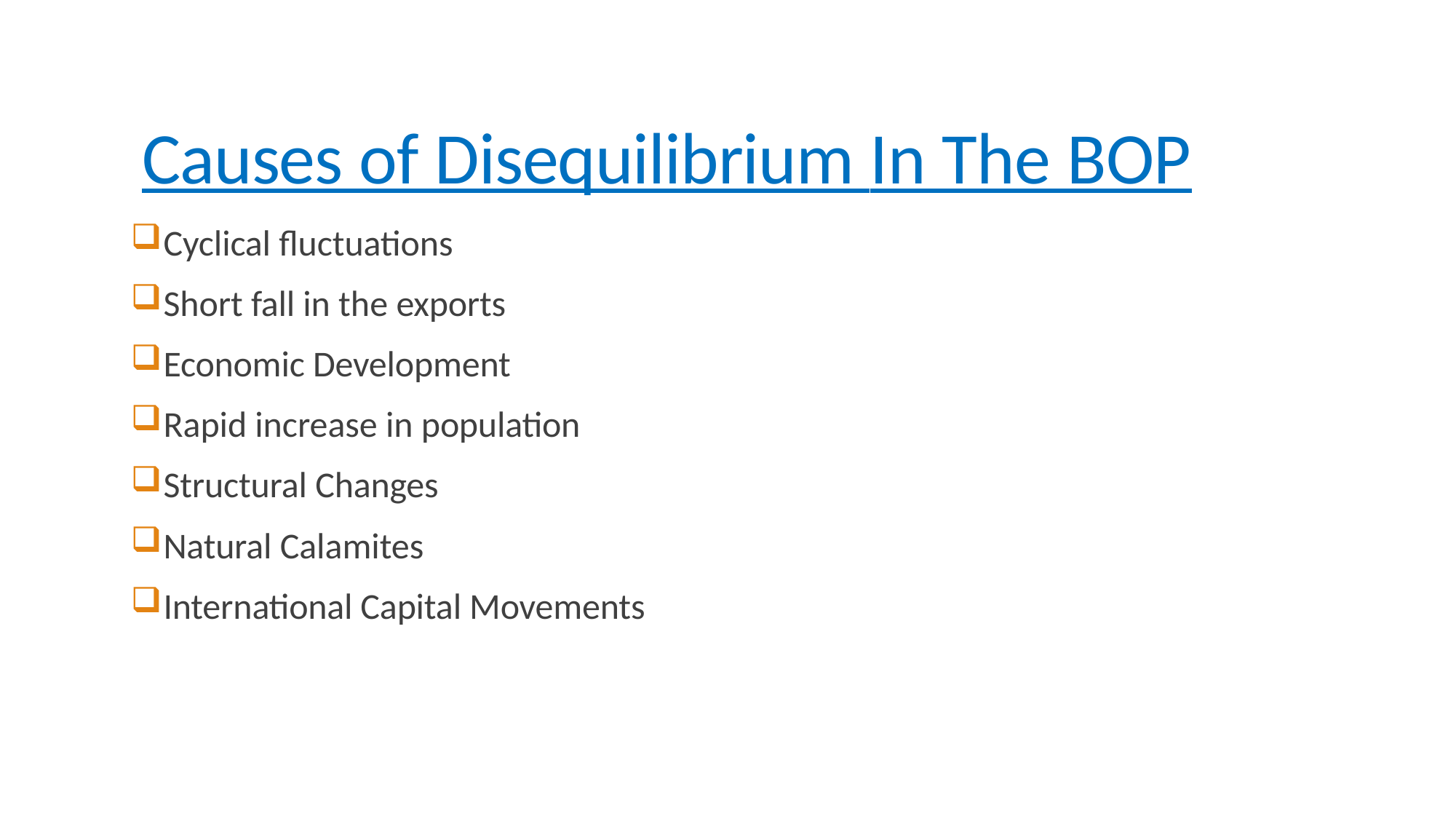

# Causes of Disequilibrium In The BOP
Cyclical fluctuations
Short fall in the exports
Economic Development
Rapid increase in population
Structural Changes
Natural Calamites
International Capital Movements
LECTURE NOTES BY PARUL JAIN